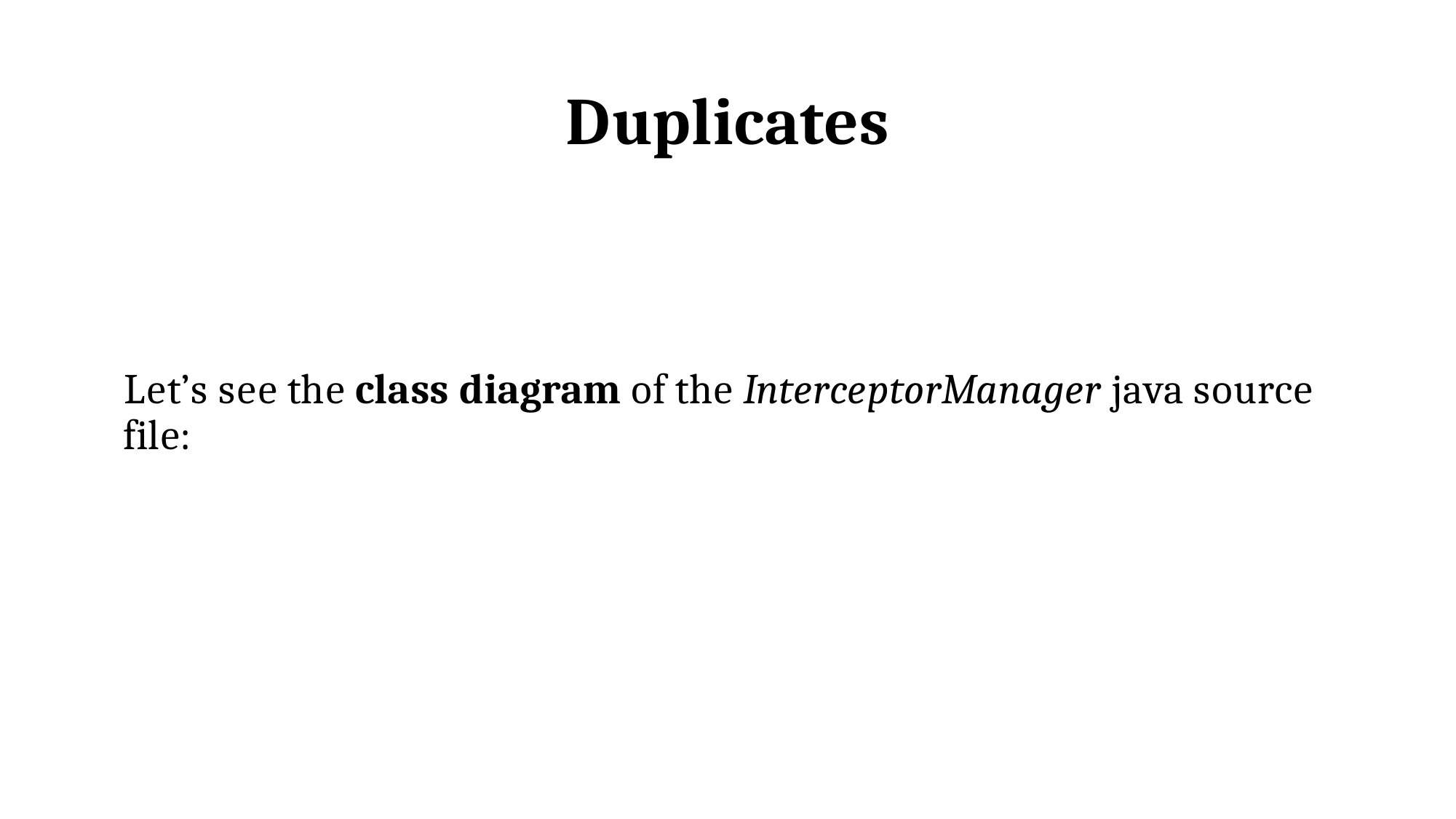

# Duplicates
Let’s see the class diagram of the InterceptorManager java source file: